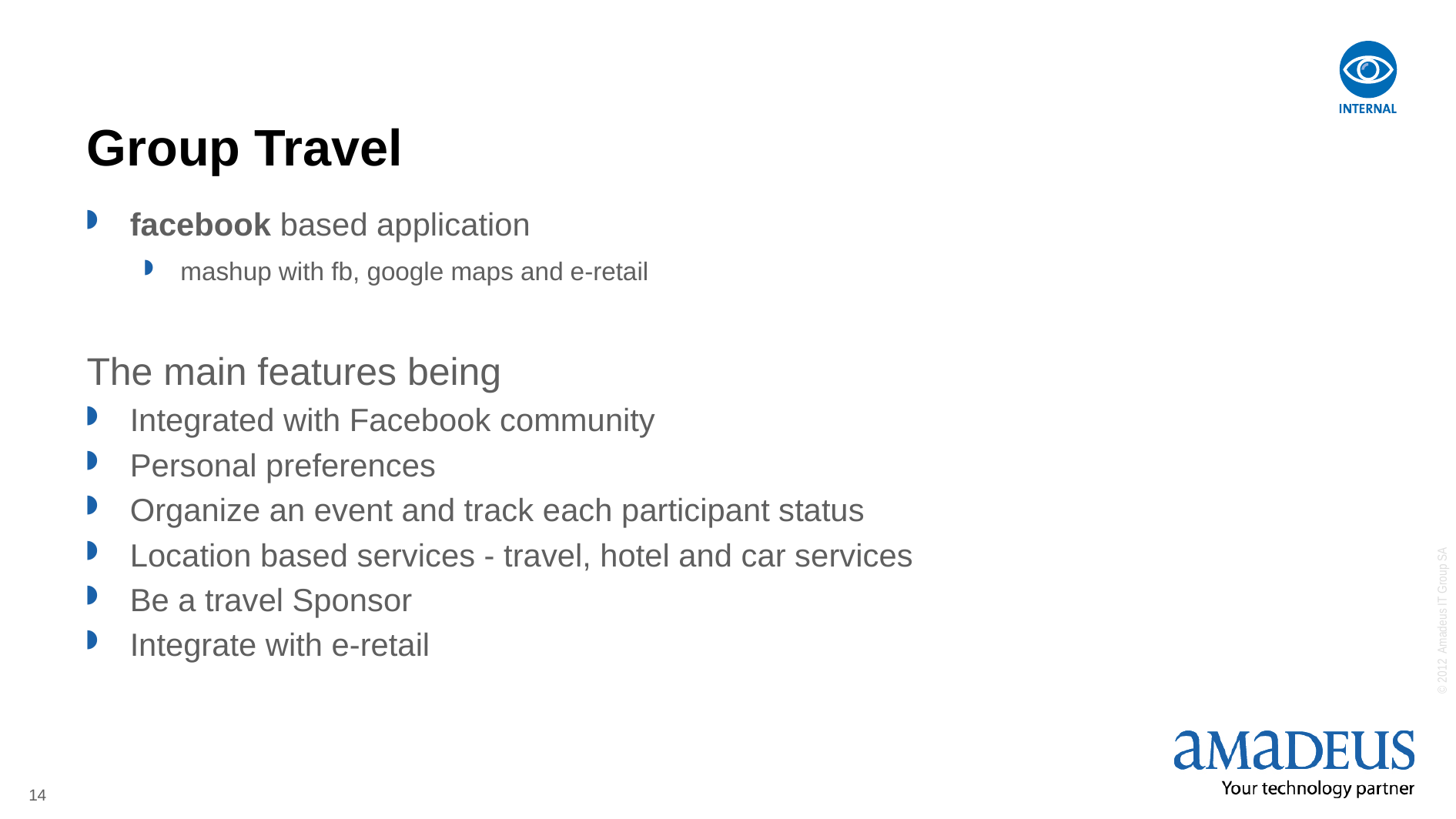

# Group Travel
facebook based application
mashup with fb, google maps and e-retail

The main features being
Integrated with Facebook community
Personal preferences
Organize an event and track each participant status
Location based services - travel, hotel and car services
Be a travel Sponsor
Integrate with e-retail
14